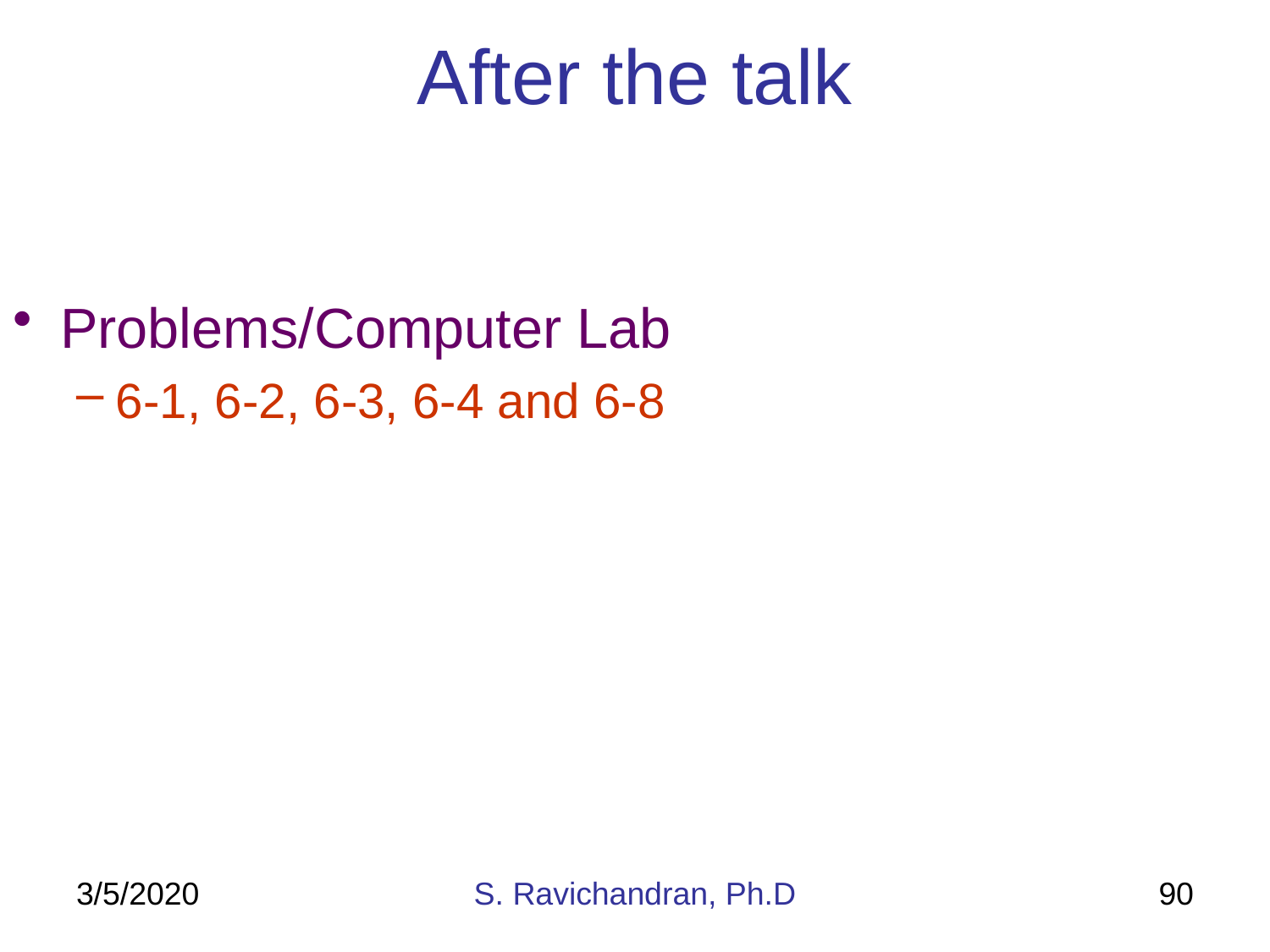

# After the talk

Problems/Computer Lab
6-1, 6-2, 6-3, 6-4 and 6-8
3/5/2020
S. Ravichandran, Ph.D
90